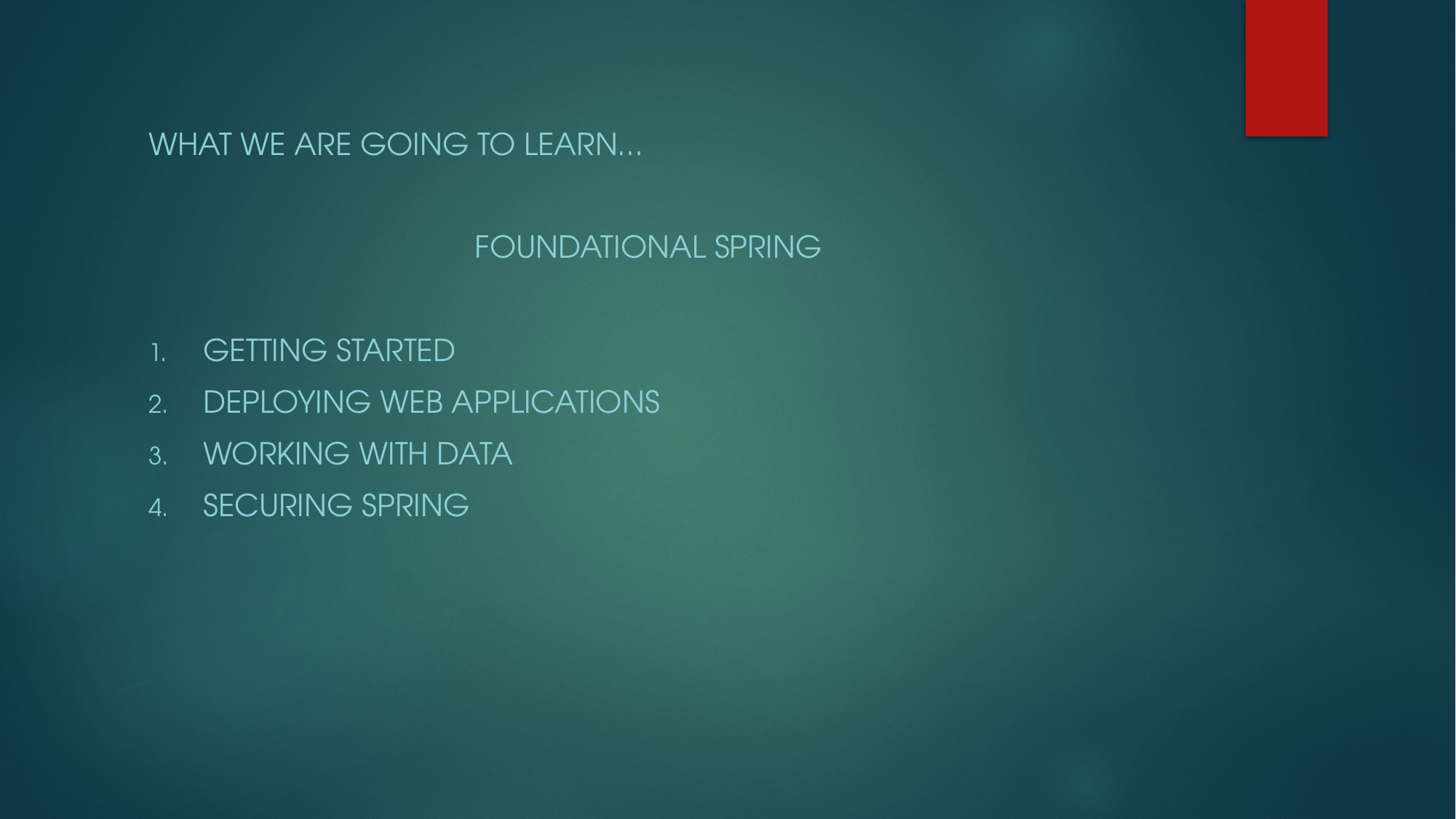

#
What we are going to learn…

                                       foundational Spring

Getting started
Deploying web applications
Working with data
Securing spring